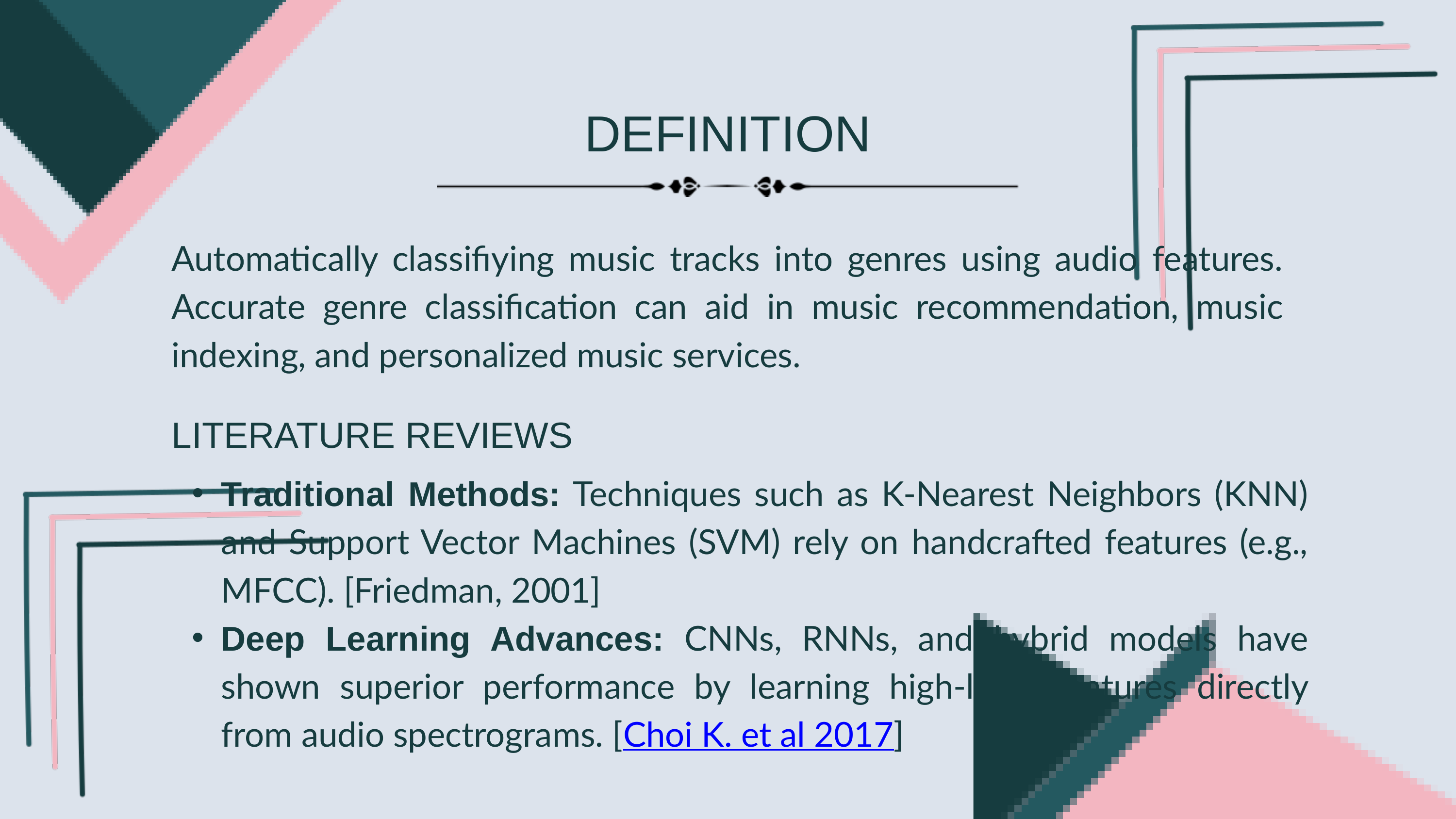

DEFINITION

Automatically classifiying music tracks into genres using audio features. Accurate genre classification can aid in music recommendation, music indexing, and personalized music services.
LITERATURE REVIEWS
Traditional Methods: Techniques such as K-Nearest Neighbors (KNN) and Support Vector Machines (SVM) rely on handcrafted features (e.g., MFCC). [Friedman, 2001]
Deep Learning Advances: CNNs, RNNs, and hybrid models have shown superior performance by learning high-level features directly from audio spectrograms. [Choi K. et al 2017]